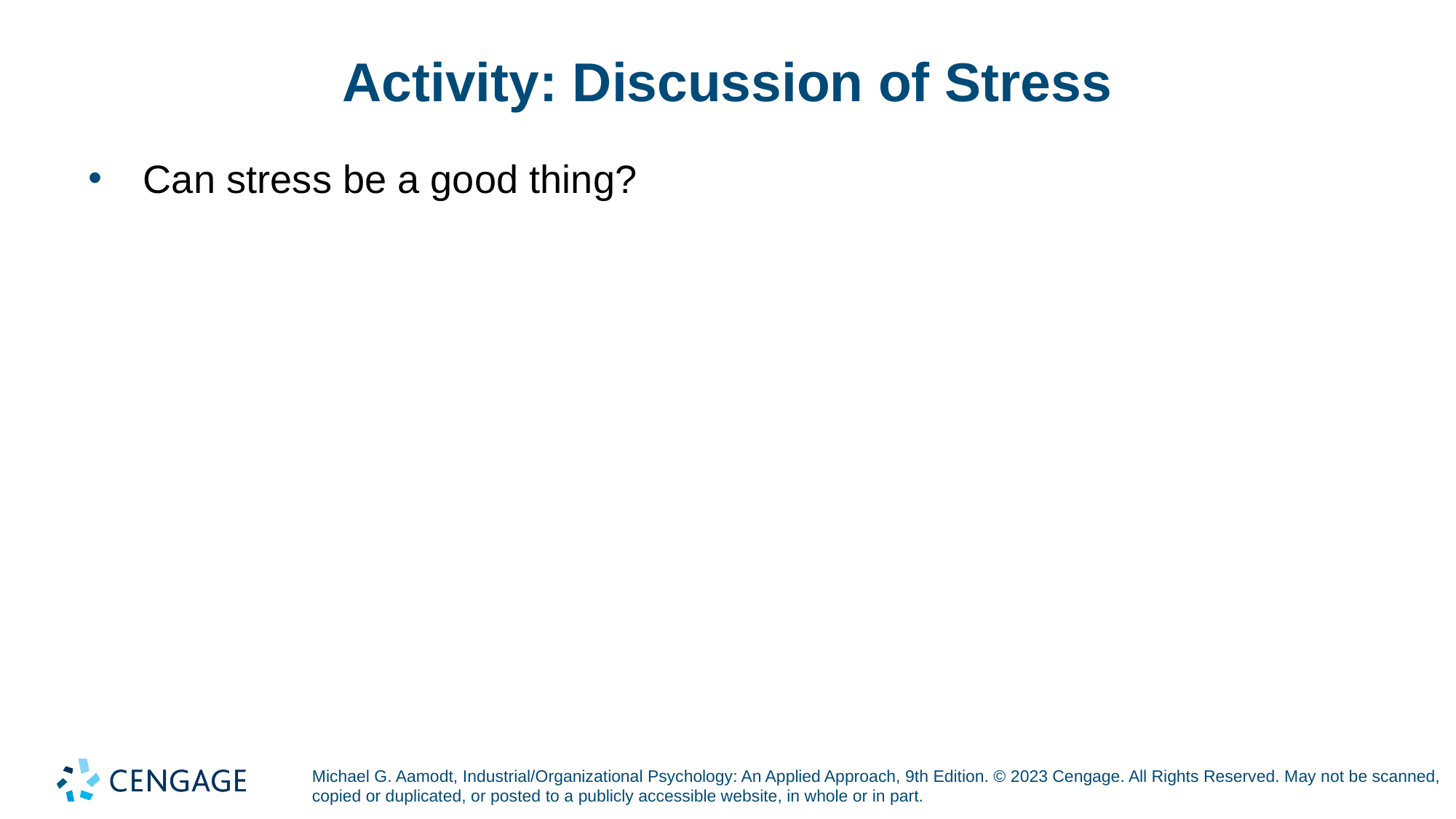

# Activity: Discussion of Stress
Can stress be a good thing?